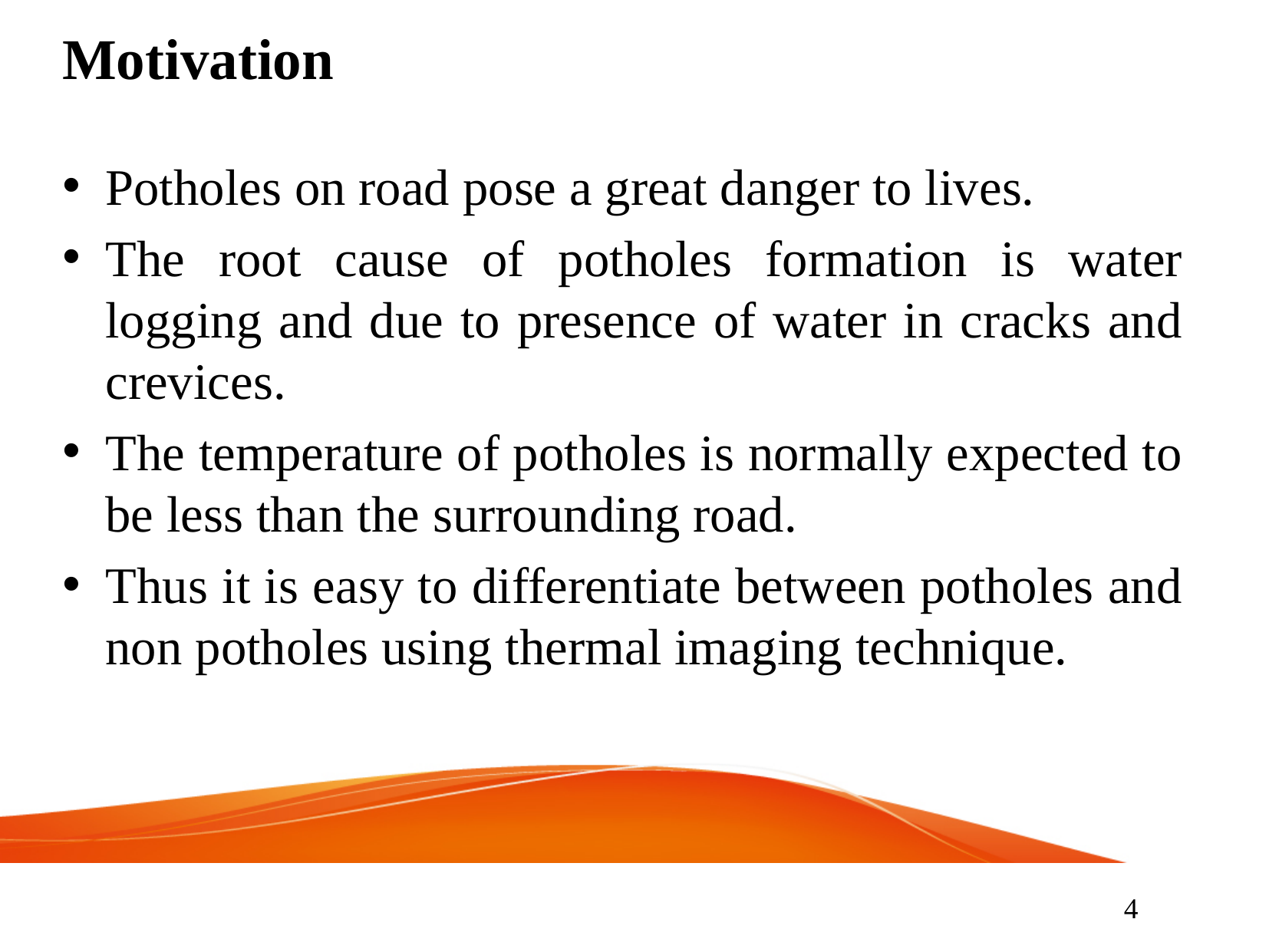

# Motivation
Potholes on road pose a great danger to lives.
The root cause of potholes formation is water logging and due to presence of water in cracks and crevices.
The temperature of potholes is normally expected to be less than the surrounding road.
Thus it is easy to differentiate between potholes and non potholes using thermal imaging technique.

4